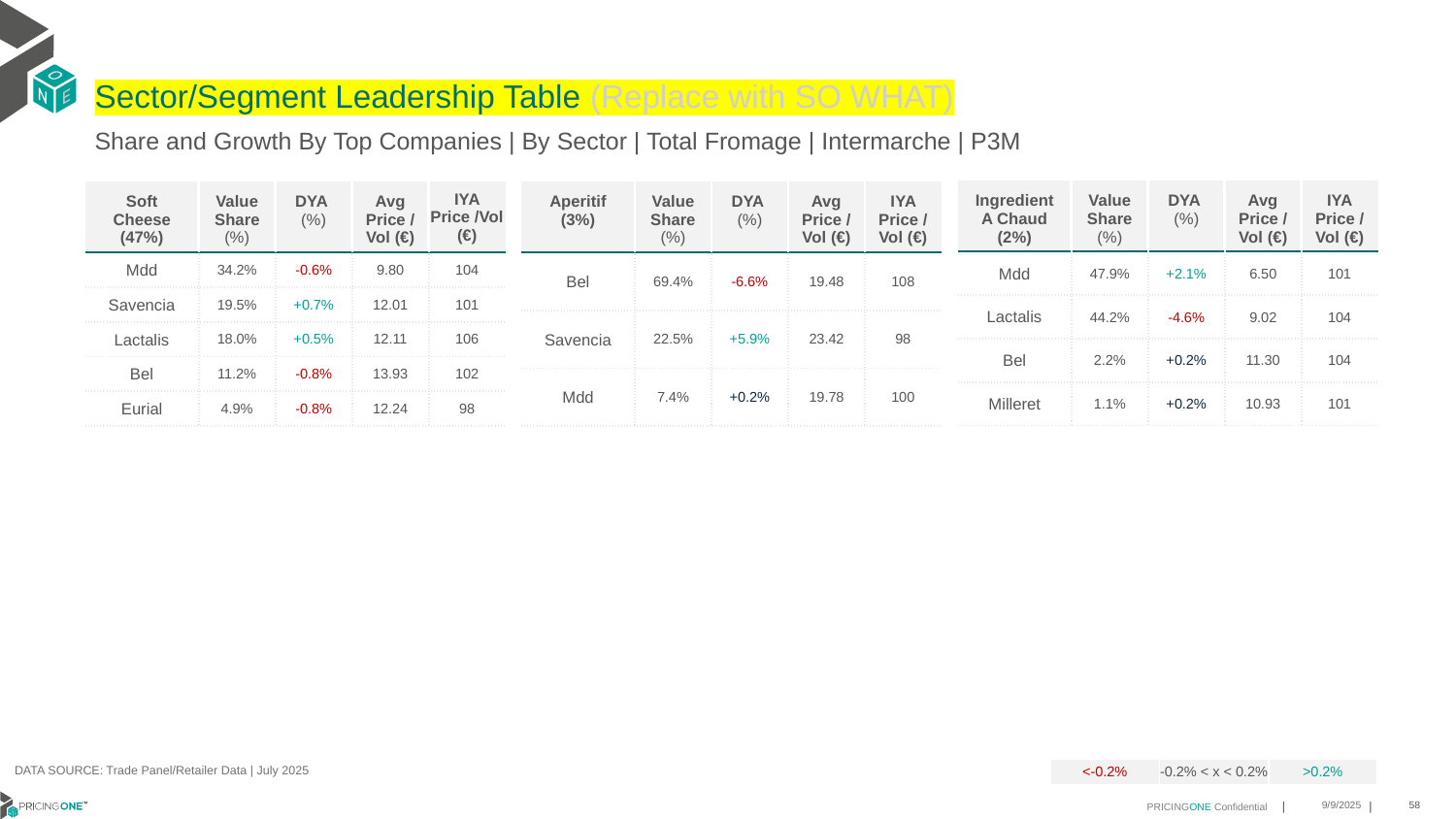

# Sector/Segment Leadership Table (Replace with SO WHAT)
Share and Growth By Top Companies | By Sector | Total Fromage | Intermarche | P3M
| Ingredient A Chaud (2%) | Value Share (%) | DYA (%) | Avg Price /Vol (€) | IYA Price /Vol (€) |
| --- | --- | --- | --- | --- |
| Mdd | 47.9% | +2.1% | 6.50 | 101 |
| Lactalis | 44.2% | -4.6% | 9.02 | 104 |
| Bel | 2.2% | +0.2% | 11.30 | 104 |
| Milleret | 1.1% | +0.2% | 10.93 | 101 |
| Soft Cheese (47%) | Value Share (%) | DYA (%) | Avg Price /Vol (€) | IYA Price /Vol (€) |
| --- | --- | --- | --- | --- |
| Mdd | 34.2% | -0.6% | 9.80 | 104 |
| Savencia | 19.5% | +0.7% | 12.01 | 101 |
| Lactalis | 18.0% | +0.5% | 12.11 | 106 |
| Bel | 11.2% | -0.8% | 13.93 | 102 |
| Eurial | 4.9% | -0.8% | 12.24 | 98 |
| Aperitif (3%) | Value Share (%) | DYA (%) | Avg Price /Vol (€) | IYA Price /Vol (€) |
| --- | --- | --- | --- | --- |
| Bel | 69.4% | -6.6% | 19.48 | 108 |
| Savencia | 22.5% | +5.9% | 23.42 | 98 |
| Mdd | 7.4% | +0.2% | 19.78 | 100 |
DATA SOURCE: Trade Panel/Retailer Data | July 2025
| <-0.2% | -0.2% < x < 0.2% | >0.2% |
| --- | --- | --- |

9/9/2025
58